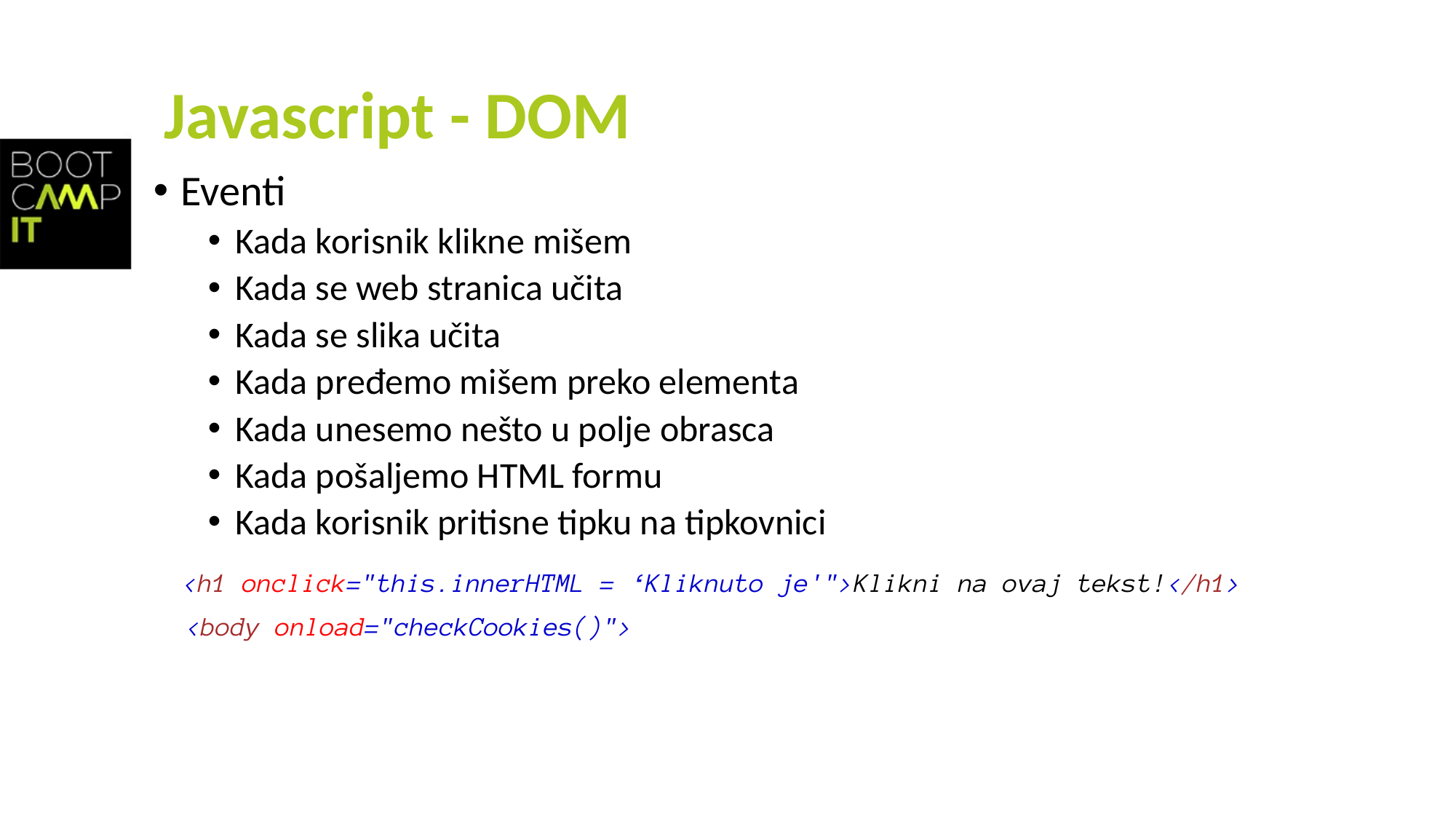

# Javascript - DOM
Eventi
Kada korisnik klikne mišem
Kada se web stranica učita
Kada se slika učita
Kada pređemo mišem preko elementa
Kada unesemo nešto u polje obrasca
Kada pošaljemo HTML formu
Kada korisnik pritisne tipku na tipkovnici
<h1 onclick="this.innerHTML = ‘Kliknuto je'">Klikni na ovaj tekst!</h1>
<body onload="checkCookies()">